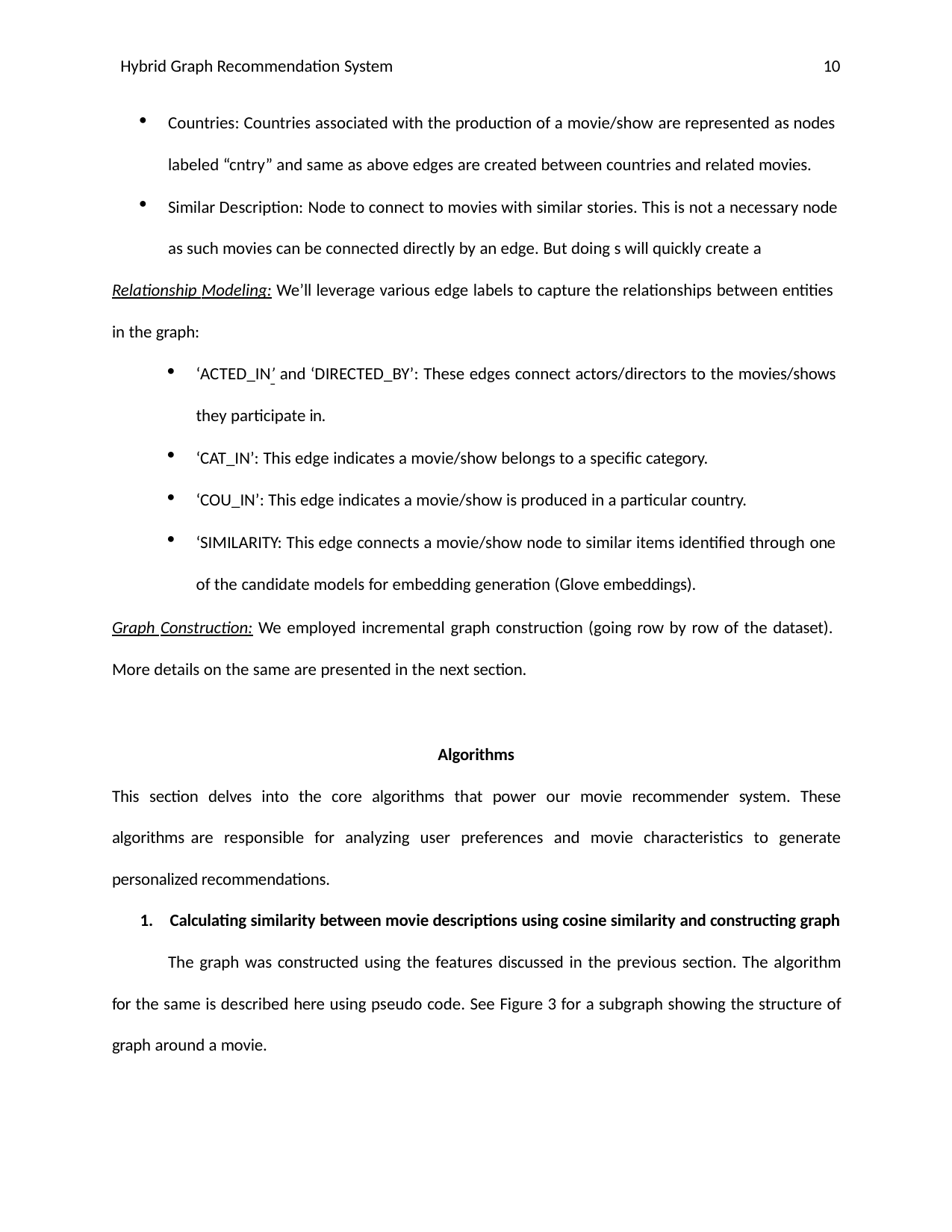

Hybrid Graph Recommendation System
10
Countries: Countries associated with the production of a movie/show are represented as nodes

labeled “cntry” and same as above edges are created between countries and related movies.
Similar Description: Node to connect to movies with similar stories. This is not a necessary node as such movies can be connected directly by an edge. But doing s will quickly create a
Relationship Modeling: We’ll leverage various edge labels to capture the relationships between entities in the graph:
‘ACTED_IN’ and ‘DIRECTED_BY’: These edges connect actors/directors to the movies/shows they participate in.

‘CAT_IN’: This edge indicates a movie/show belongs to a specific category.

‘COU_IN’: This edge indicates a movie/show is produced in a particular country.
‘SIMILARITY: This edge connects a movie/show node to similar items identified through one of the candidate models for embedding generation (Glove embeddings).
Graph Construction: We employed incremental graph construction (going row by row of the dataset). More details on the same are presented in the next section.

Algorithms
This section delves into the core algorithms that power our movie recommender system. These algorithms are responsible for analyzing user preferences and movie characteristics to generate personalized recommendations.

1.  Calculating similarity between movie descriptions using cosine similarity and constructing graph
The graph was constructed using the features discussed in the previous section. The algorithm for the same is described here using pseudo code. See Figure 3 for a subgraph showing the structure of graph around a movie.